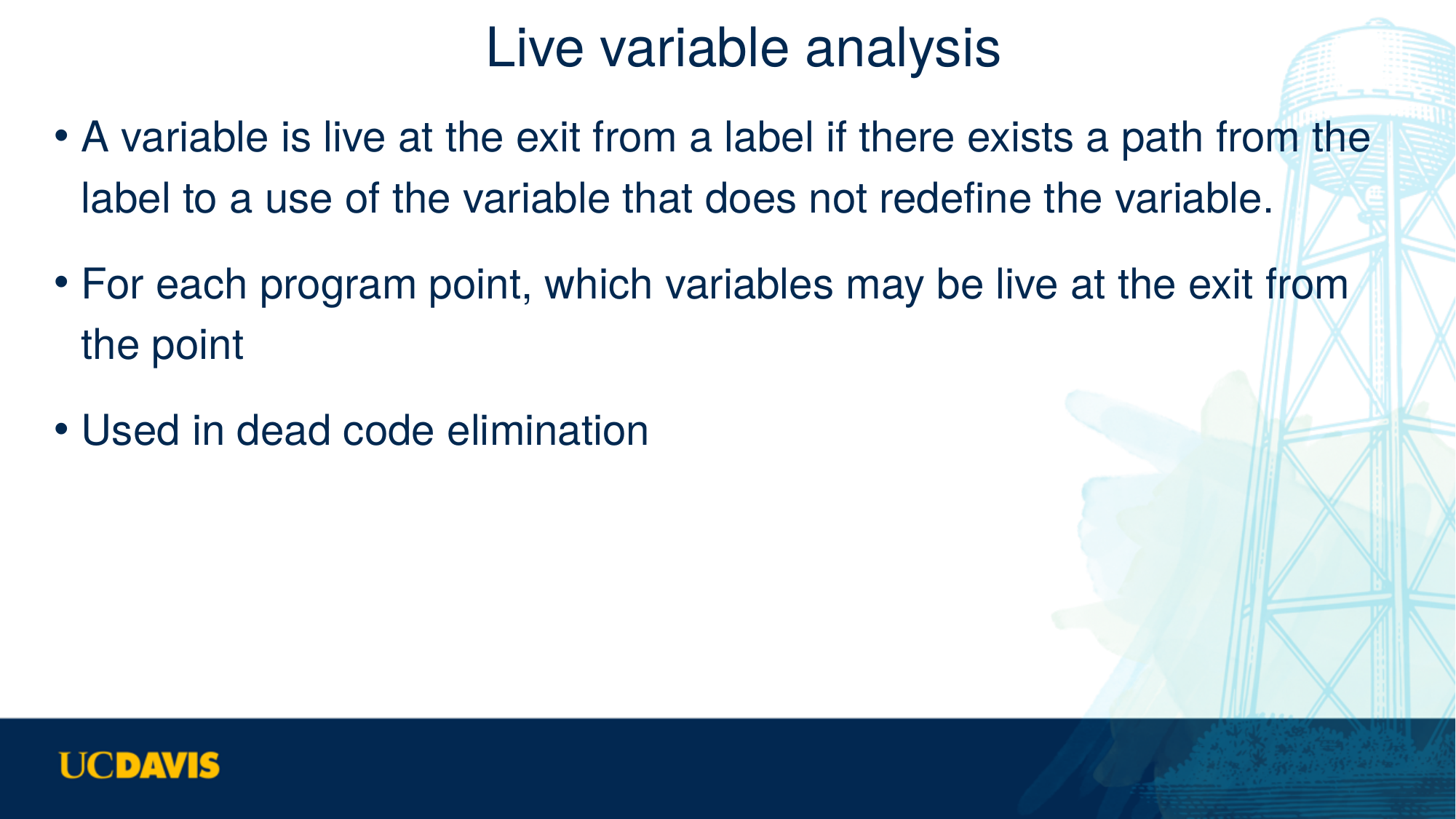

# Live variable analysis
A variable is live at the exit from a label if there exists a path from the label to a use of the variable that does not redefine the variable.
For each program point, which variables may be live at the exit from the point
Used in dead code elimination